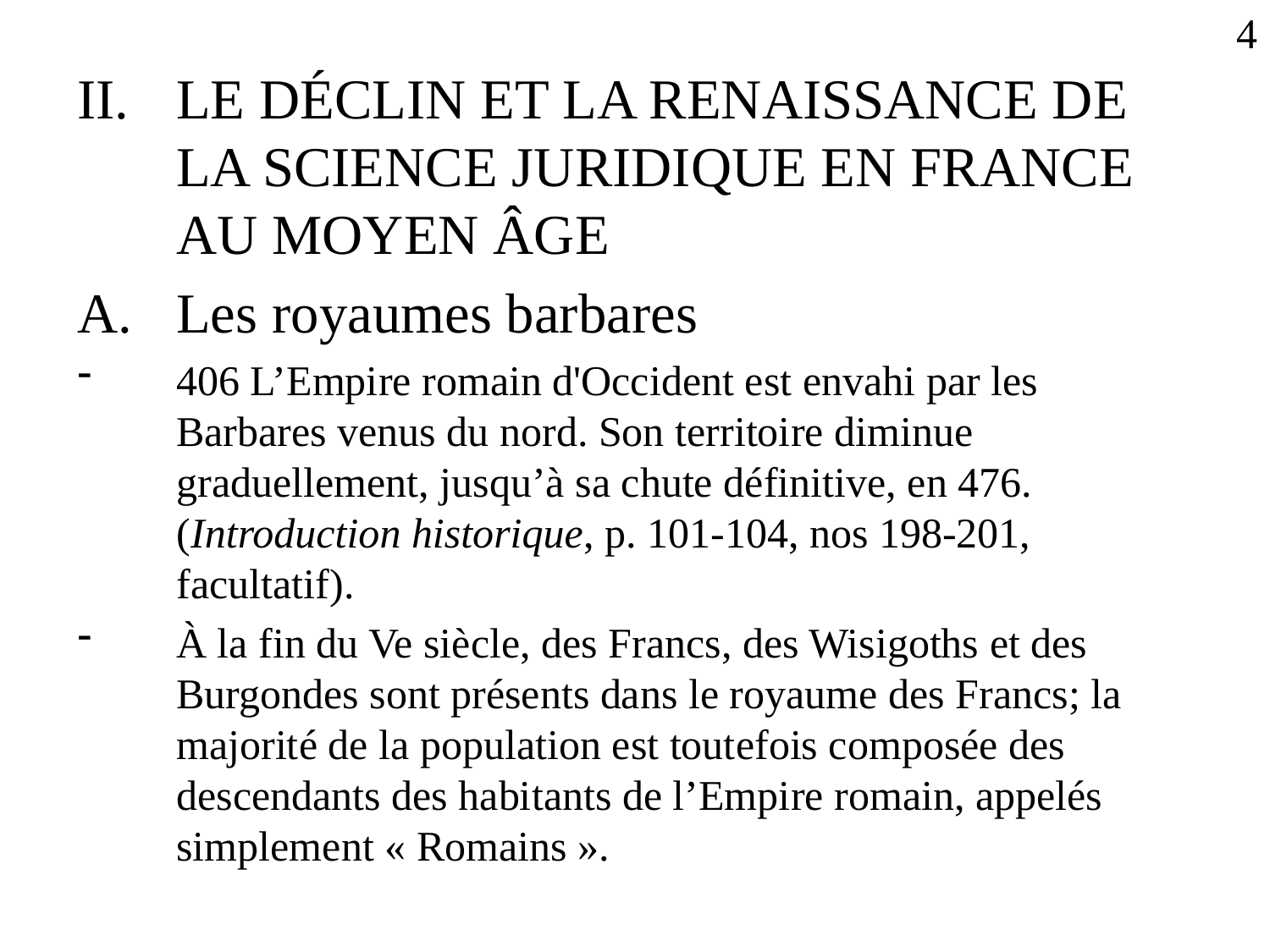

4
LE DÉCLIN ET LA RENAISSANCE DE LA SCIENCE JURIDIQUE EN FRANCE AU MOYEN ÂGE
Les royaumes barbares
406 L’Empire romain d'Occident est envahi par les Barbares venus du nord. Son territoire diminue graduellement, jusqu’à sa chute définitive, en 476. (Introduction historique, p. 101-104, nos 198-201, facultatif).
À la fin du Ve siècle, des Francs, des Wisigoths et des Burgondes sont présents dans le royaume des Francs; la majorité de la population est toutefois composée des descendants des habitants de l’Empire romain, appelés simplement « Romains ».